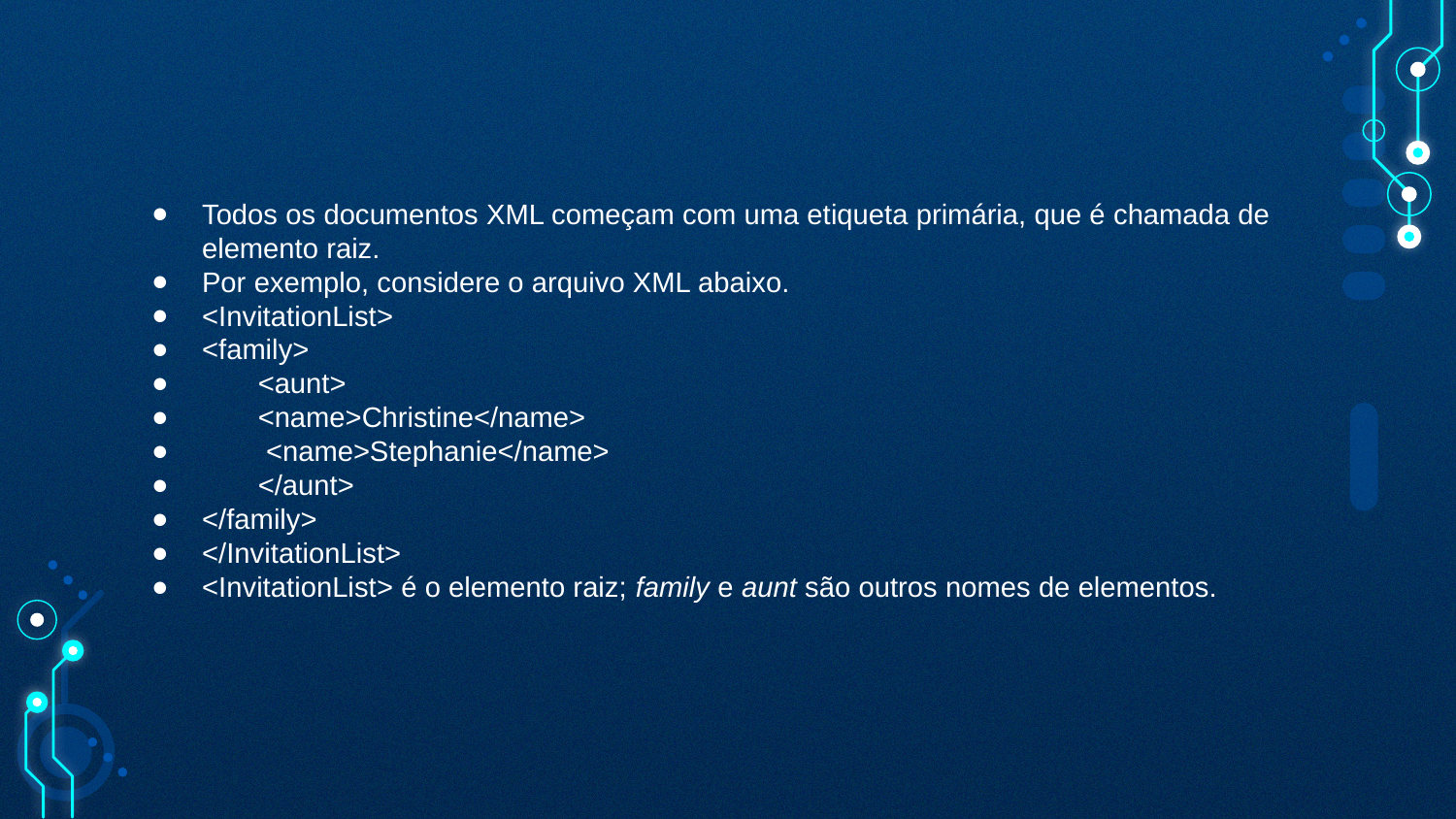

#
Todos os documentos XML começam com uma etiqueta primária, que é chamada de elemento raiz.
Por exemplo, considere o arquivo XML abaixo.
<InvitationList>
<family>
       <aunt>
       <name>Christine</name>
        <name>Stephanie</name>
       </aunt>
</family>
</InvitationList>
<InvitationList> é o elemento raiz; family e aunt são outros nomes de elementos.